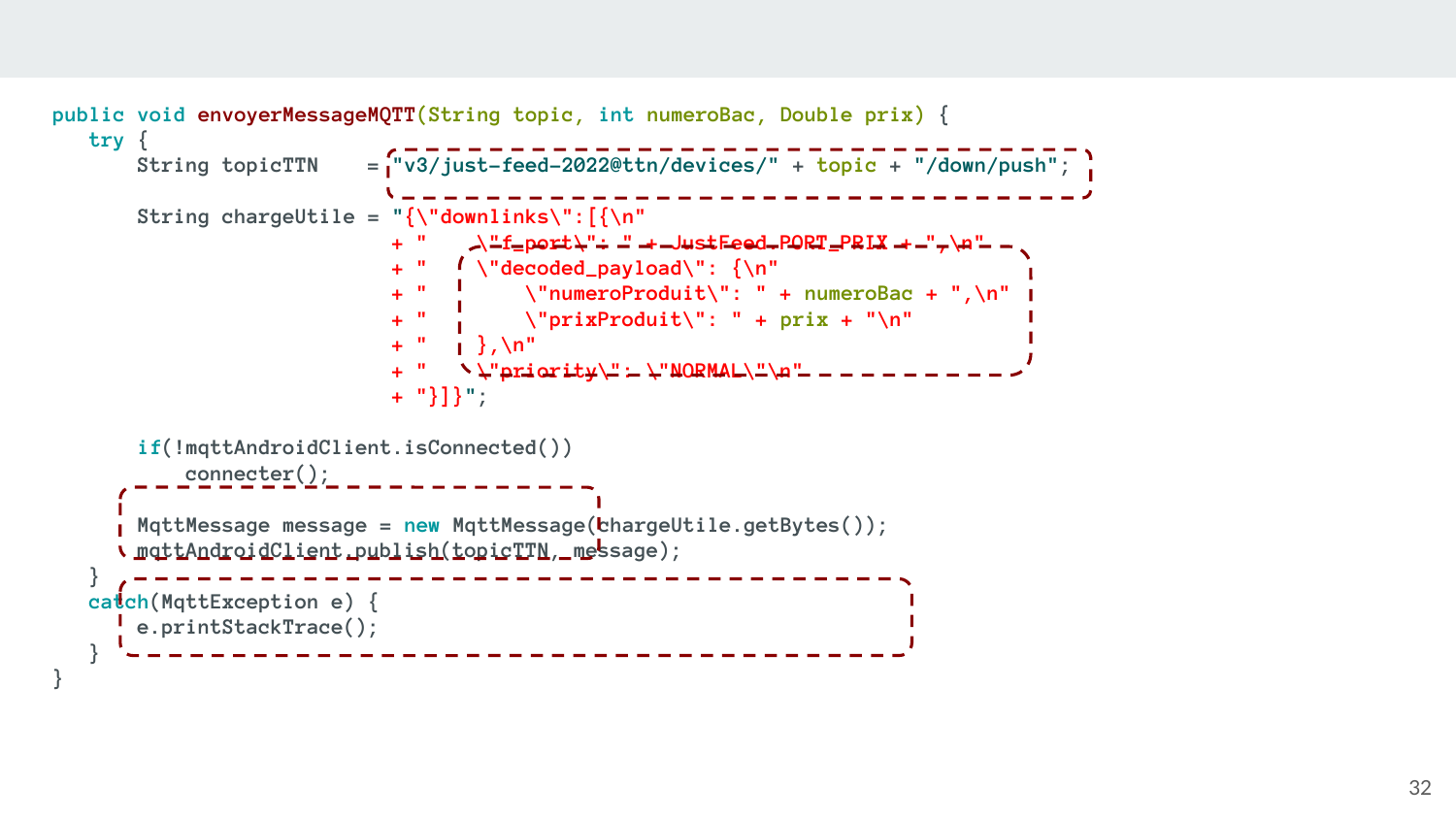

| public void envoyerMessageMQTT(String topic, int numeroBac, Double prix) { try { String topicTTN = "v3/just-feed-2022@ttn/devices/" + topic + "/down/push"; String chargeUtile = "{\"downlinks\":[{\n" + " \"f\_port\": " + JustFeed.PORT\_PRIX + ",\n" + " \"decoded\_payload\": {\n" + " \"numeroProduit\": " + numeroBac + ",\n" + " \"prixProduit\": " + prix + "\n" + " },\n" + " \"priority\": \"NORMAL\"\n" + "}]}"; if(!mqttAndroidClient.isConnected()) connecter(); MqttMessage message = new MqttMessage(chargeUtile.getBytes()); mqttAndroidClient.publish(topicTTN, message); } catch(MqttException e) { e.printStackTrace(); } } |
| --- |

# Envoie d’un message MQTT

32